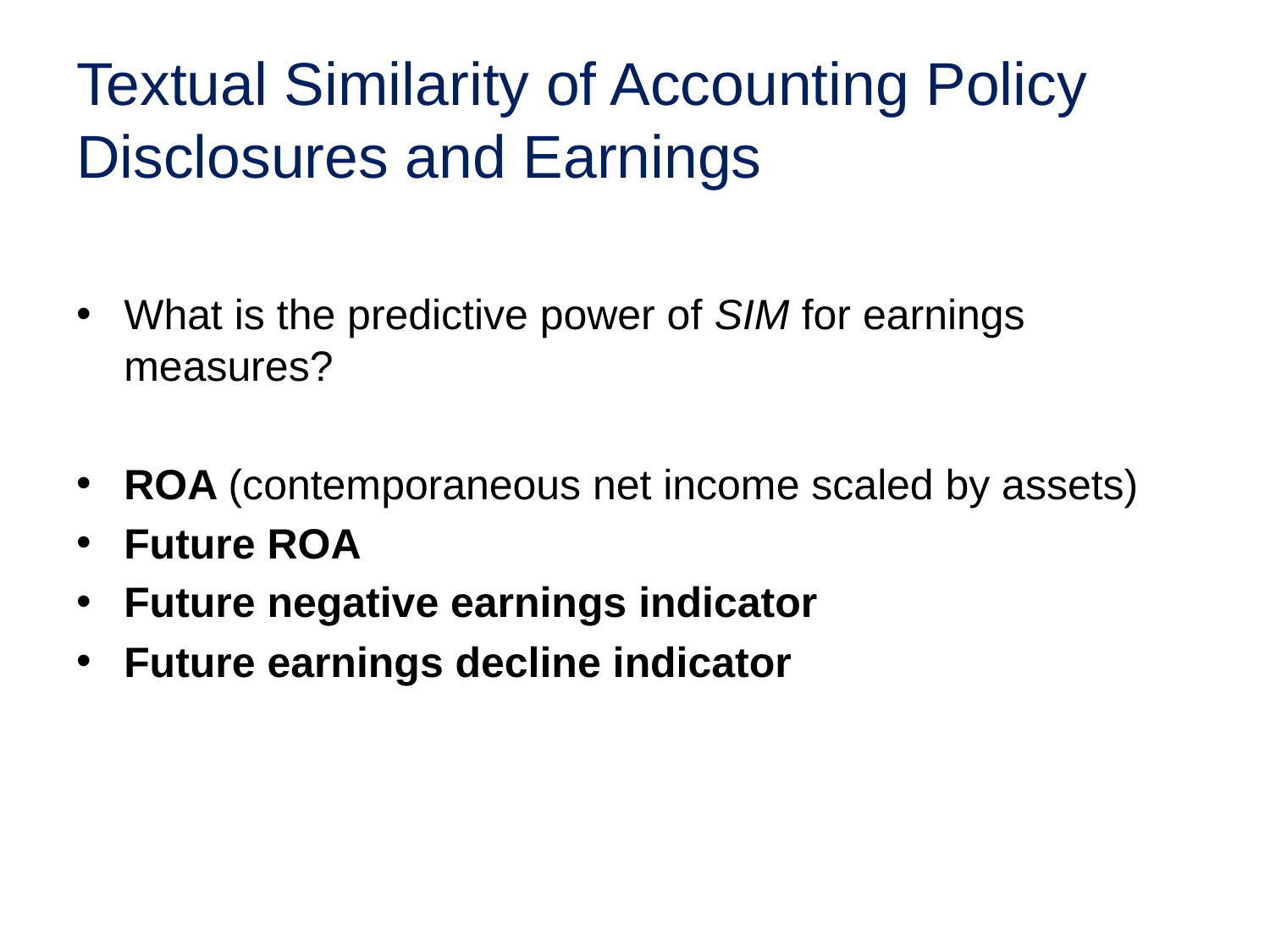

# Textual Similarity of Accounting Policy Disclosures and Earnings

What is the predictive power of SIM for earnings measures?

ROA (contemporaneous net income scaled by assets)
Future ROA
Future negative earnings indicator
Future earnings decline indicator